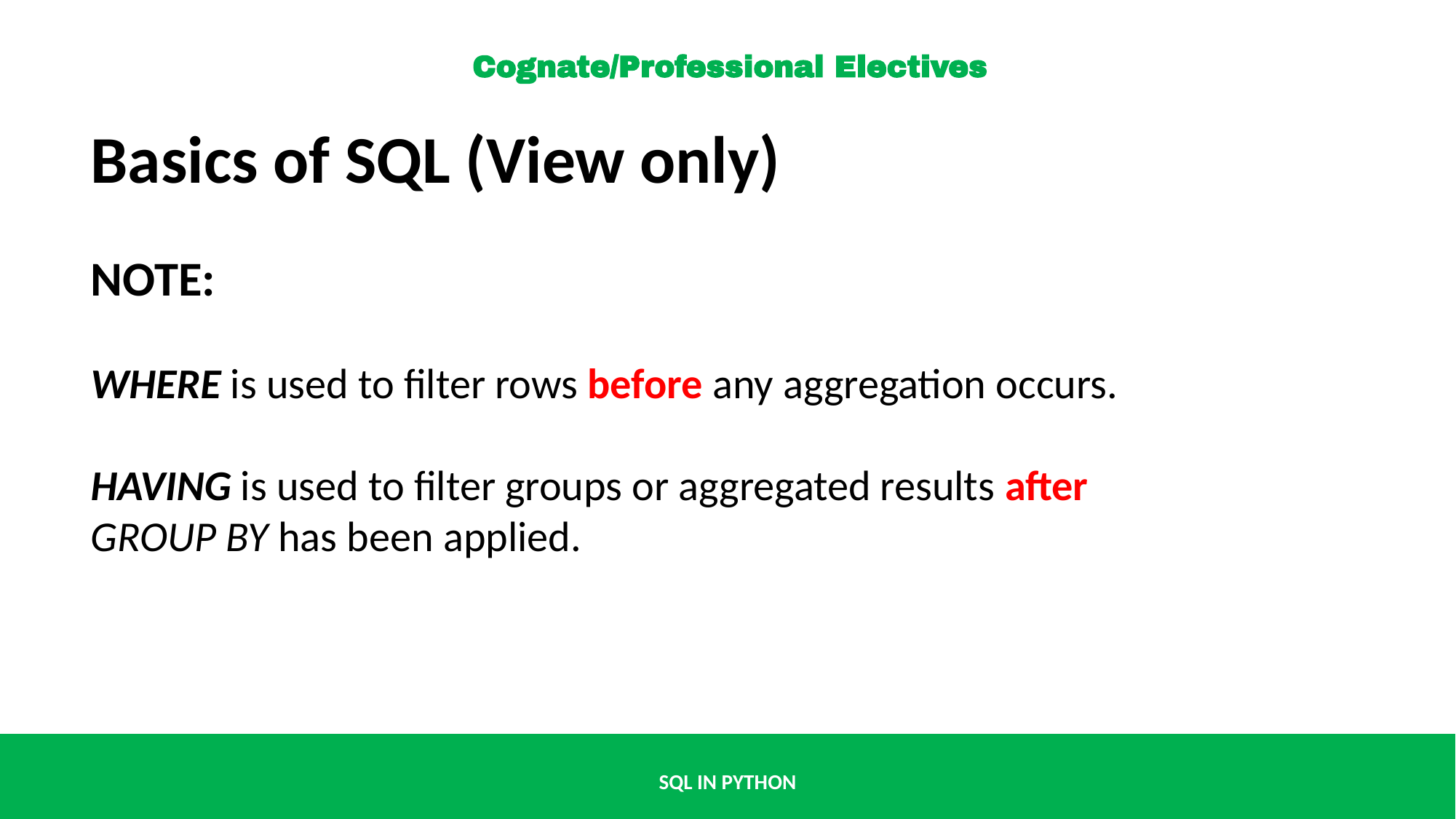

Basics of SQL (View only)

NOTE:

WHERE is used to filter rows before any aggregation occurs.

HAVING is used to filter groups or aggregated results after
GROUP BY has been applied.